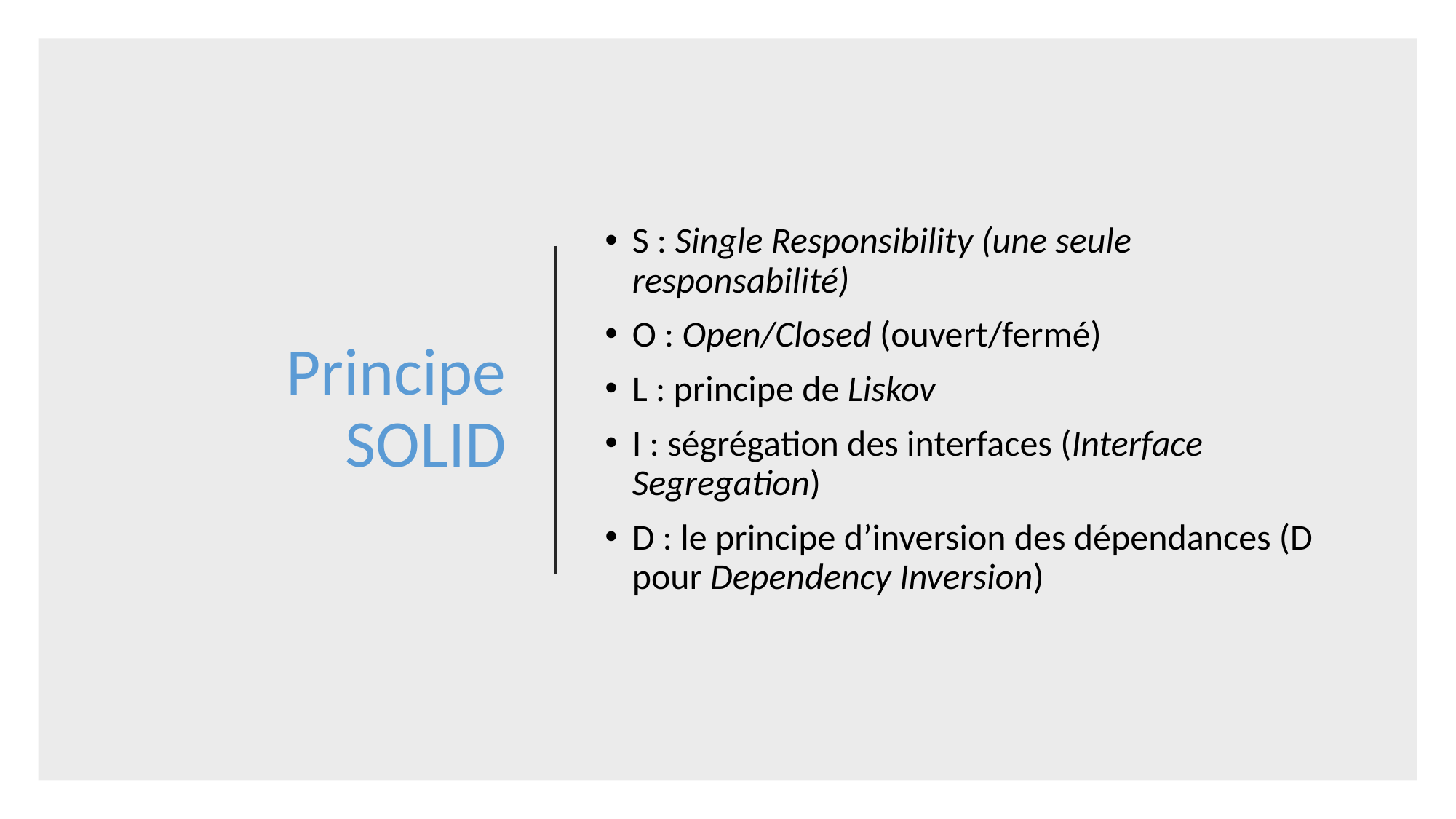

# Principe SOLID
S : Single Responsibility (une seule responsabilité)
O : Open/Closed (ouvert/fermé)
L : principe de Liskov
I : ségrégation des interfaces (Interface Segregation)
D : le principe d’inversion des dépendances (D pour Dependency Inversion)